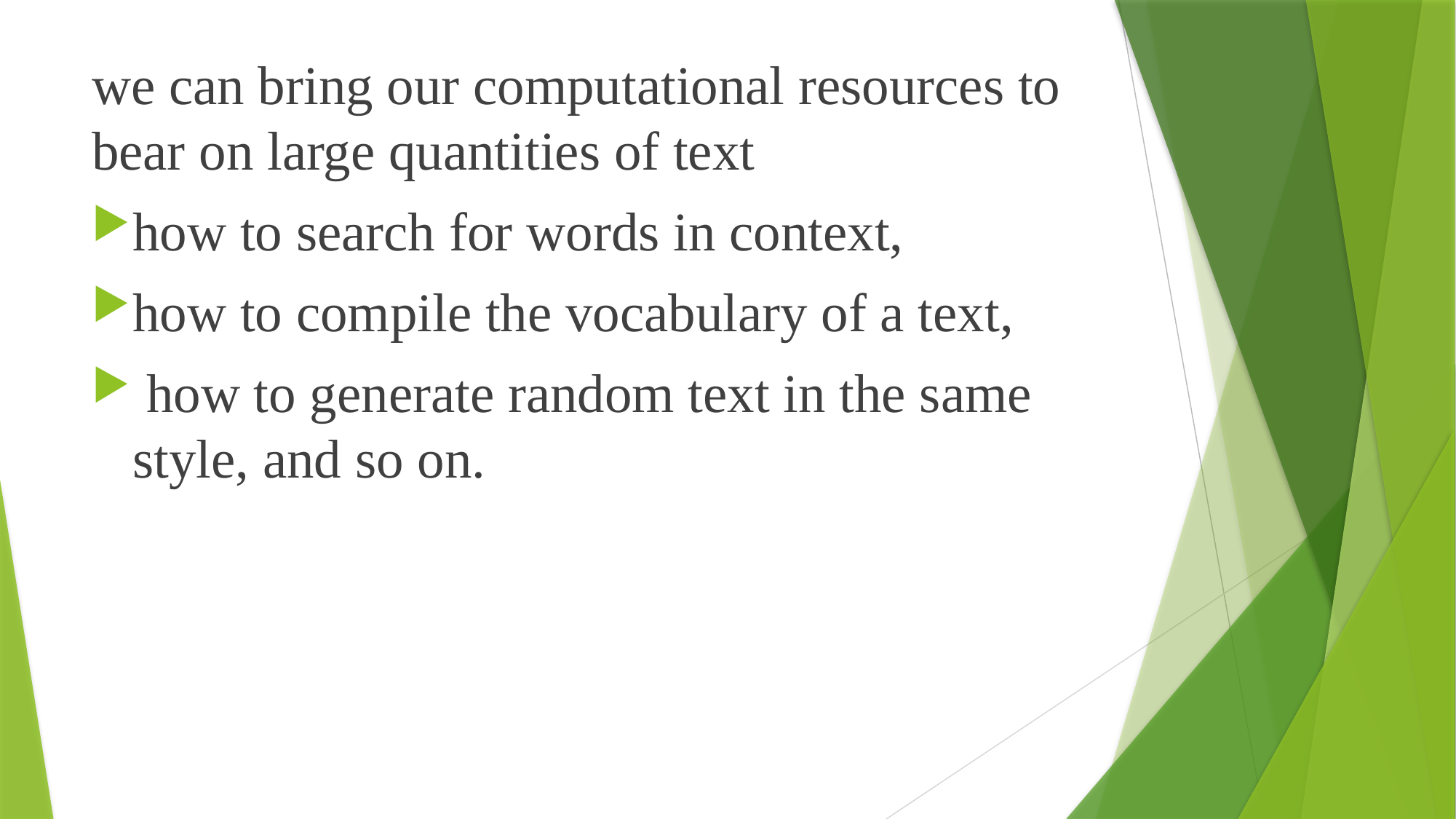

we can bring our computational resources to bear on large quantities of text
how to search for words in context,
how to compile the vocabulary of a text,
 how to generate random text in the same style, and so on.